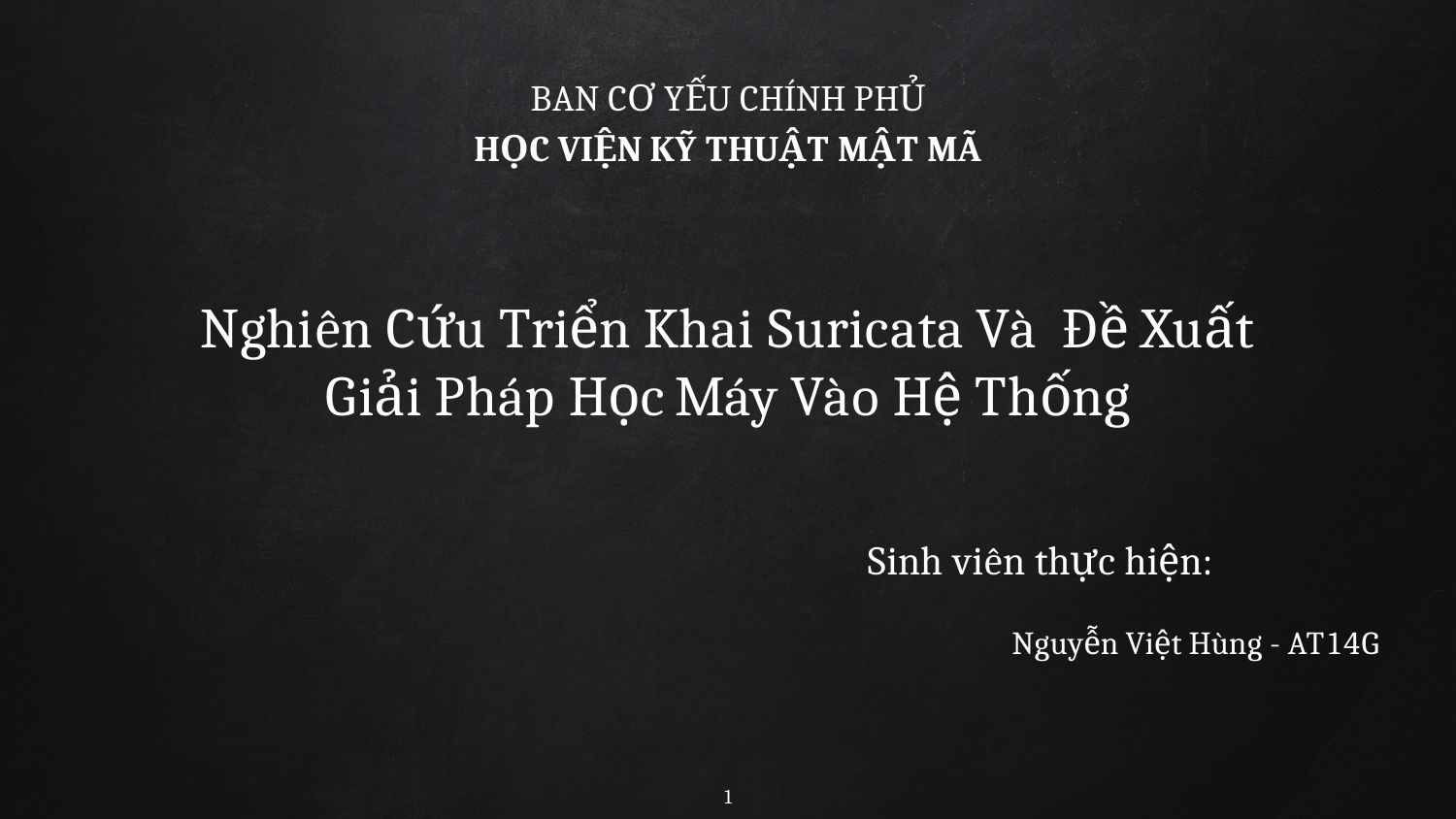

BAN CƠ YẾU CHÍNH PHỦ
HỌC VIỆN KỸ THUẬT MẬT MÃ
Nghiên Cứu Triển Khai Suricata Và  Đề Xuất Giải Pháp Học Máy Vào Hệ Thống
Sinh viên thực hiện:
Nguyễn Việt Hùng - AT14G
1